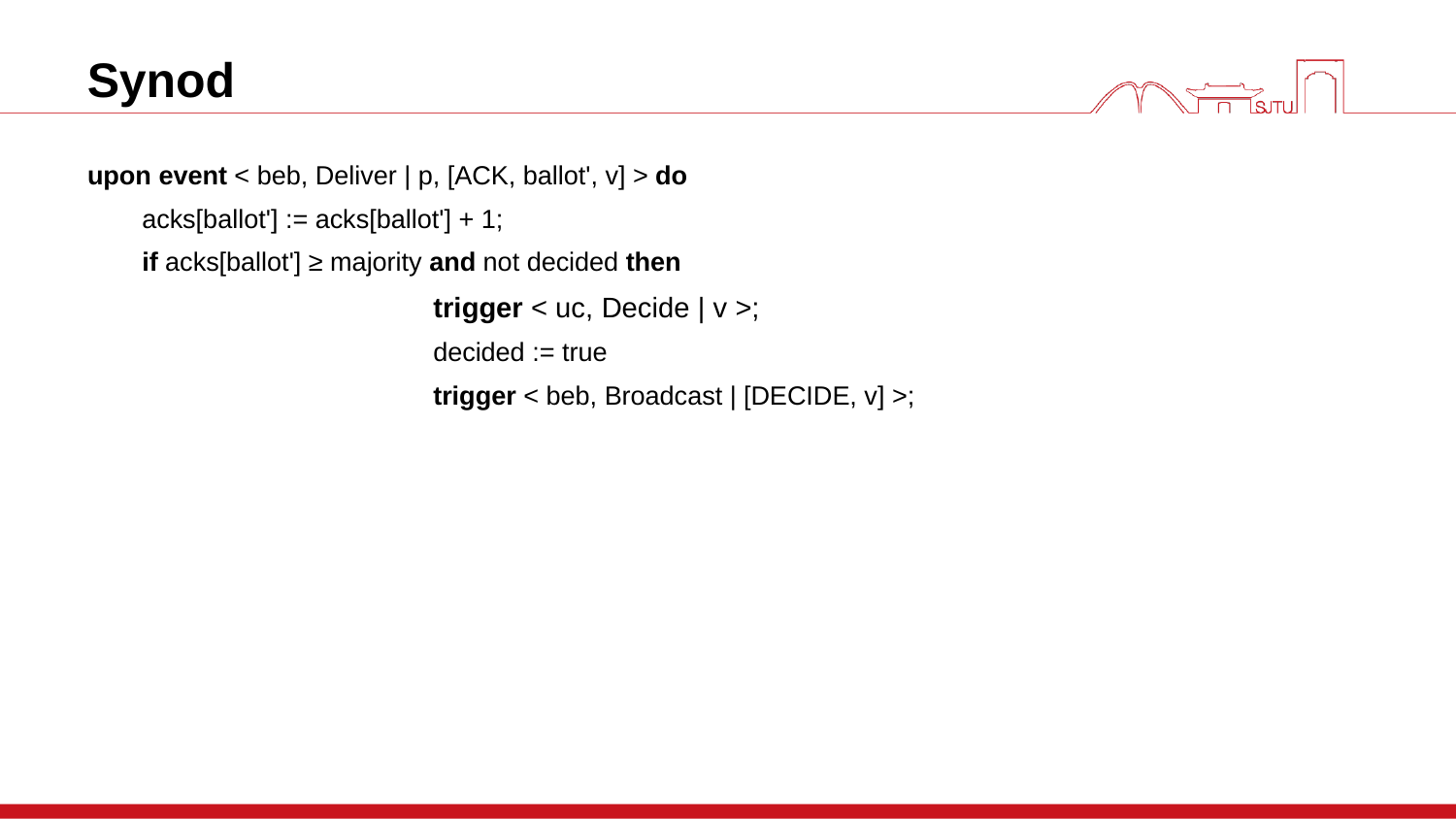

# Synod
upon event < beb, Deliver | p, [ACK, ballot', v] > do
	acks[ballot'] := acks[ballot'] + 1;
	if acks[ballot'] ≥ majority and not decided then
			trigger < uc, Decide | v >;
			decided := true
			trigger < beb, Broadcast | [DECIDE, v] >;